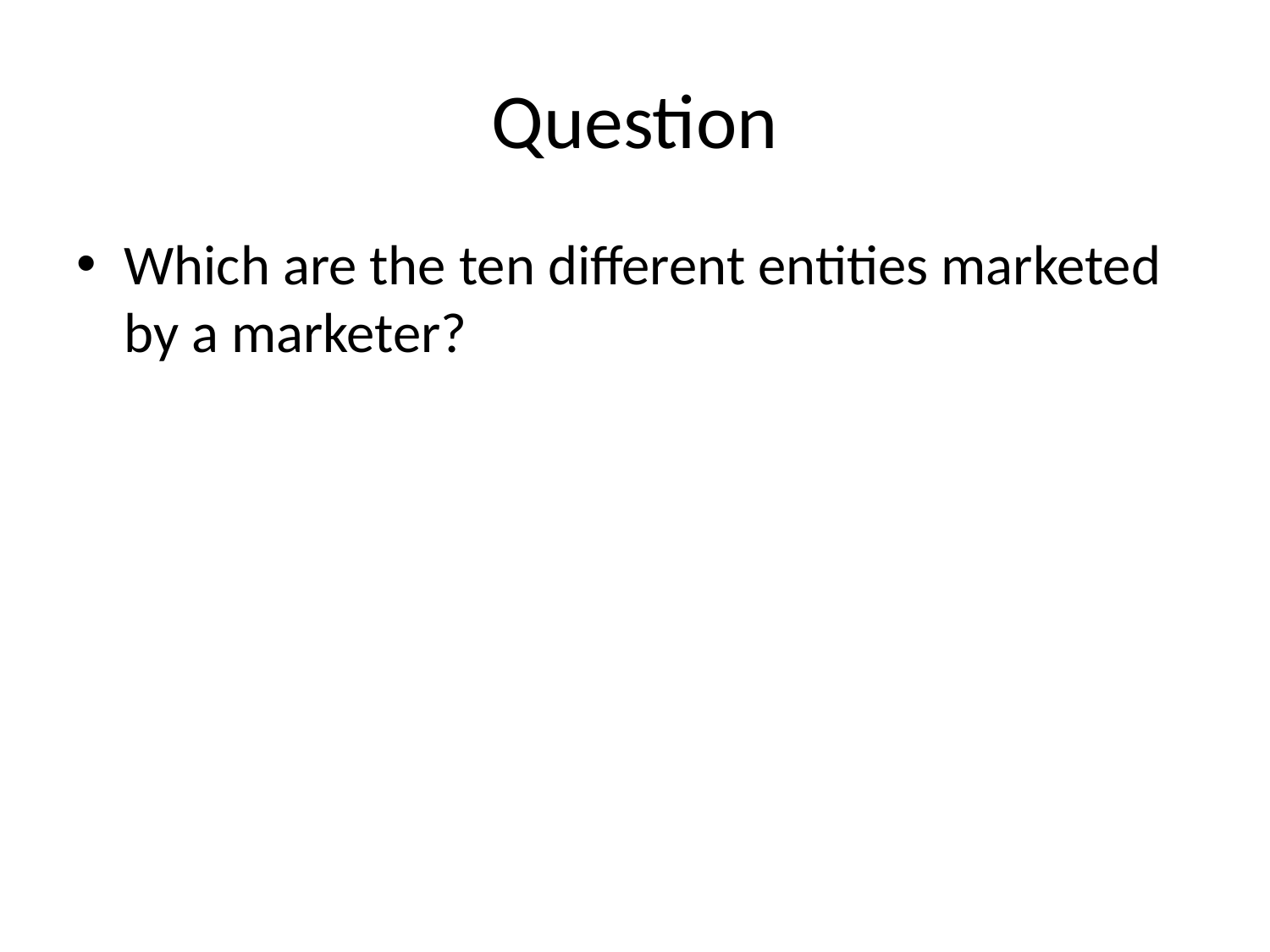

# Question
Which are the ten different entities marketed by a marketer?